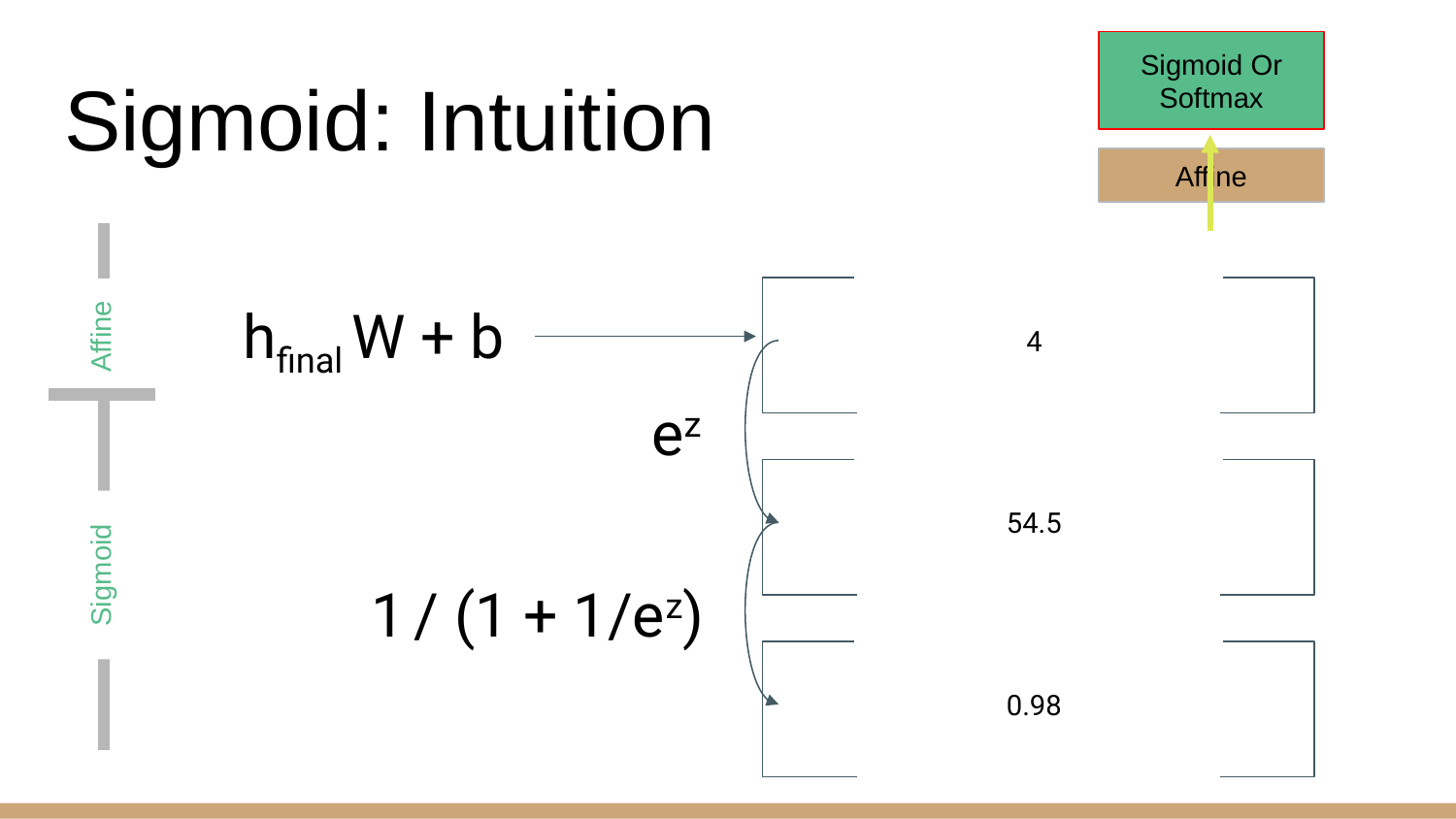

Sigmoid Or Softmax
# Sigmoid: Intuition
Affine

hfinal W + b
4
Affine
ez

54.5
Sigmoid
1 / (1 + 1/ez)

0.98